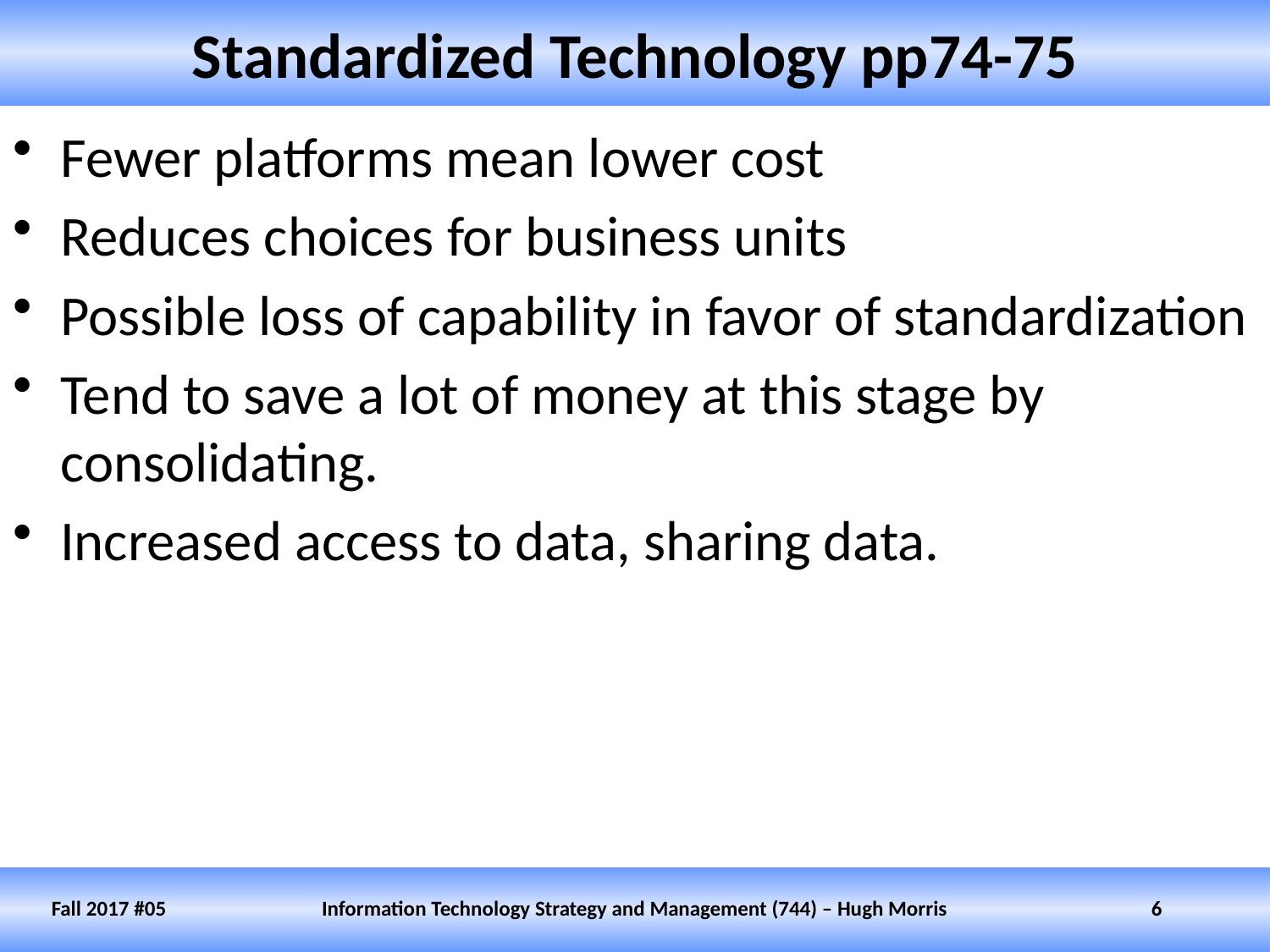

# Standardized Technology pp74-75
Fewer platforms mean lower cost
Reduces choices for business units
Possible loss of capability in favor of standardization
Tend to save a lot of money at this stage by consolidating.
Increased access to data, sharing data.
Fall 2017 #05
Information Technology Strategy and Management (744) – Hugh Morris
6